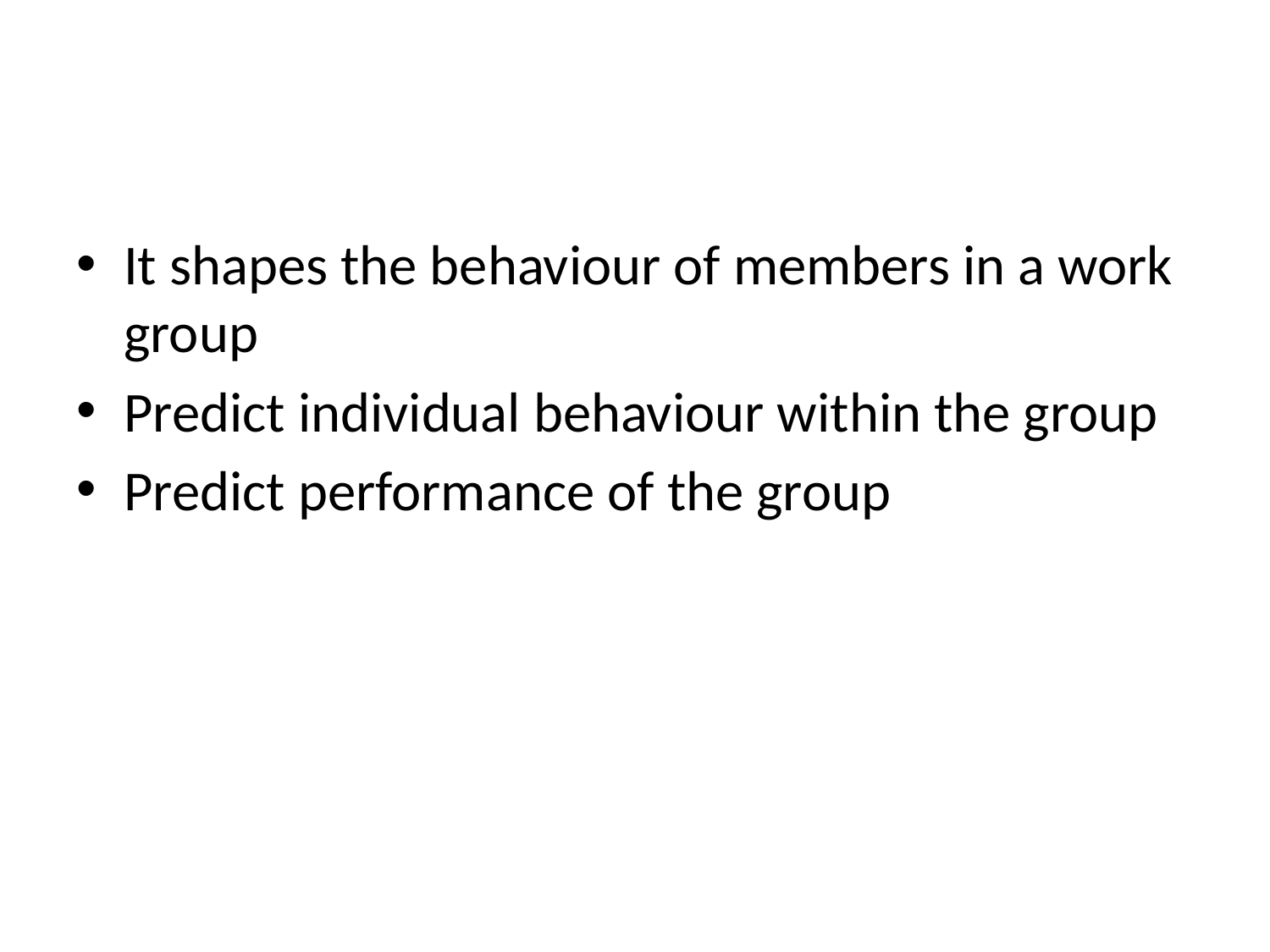

#
It shapes the behaviour of members in a work group
Predict individual behaviour within the group
Predict performance of the group